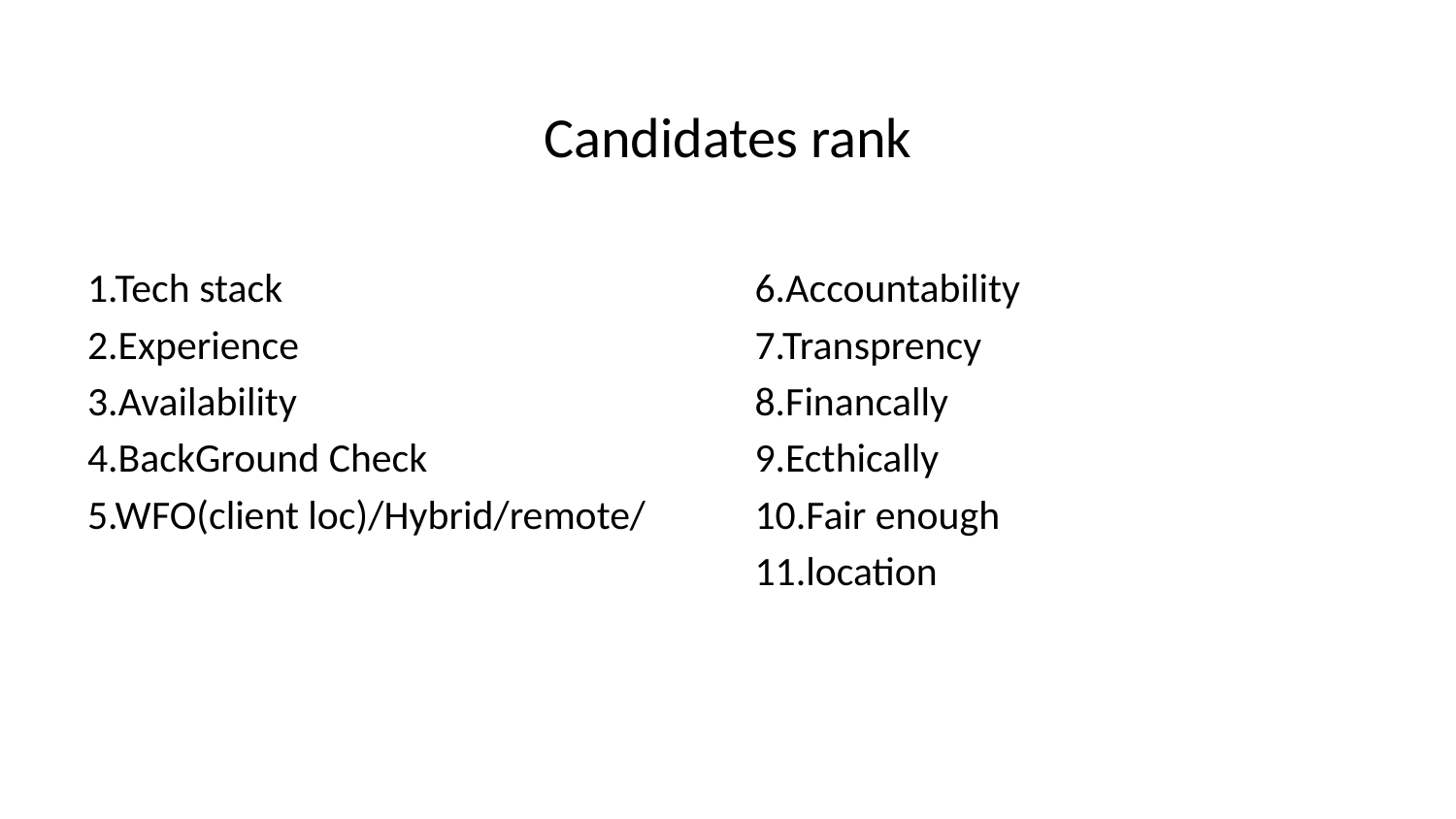

# Candidates rank
1.Tech stack
2.Experience
3.Availability
4.BackGround Check
5.WFO(client loc)/Hybrid/remote/
6.Accountability
7.Transprency
8.Financally
9.Ecthically
10.Fair enough
11.location